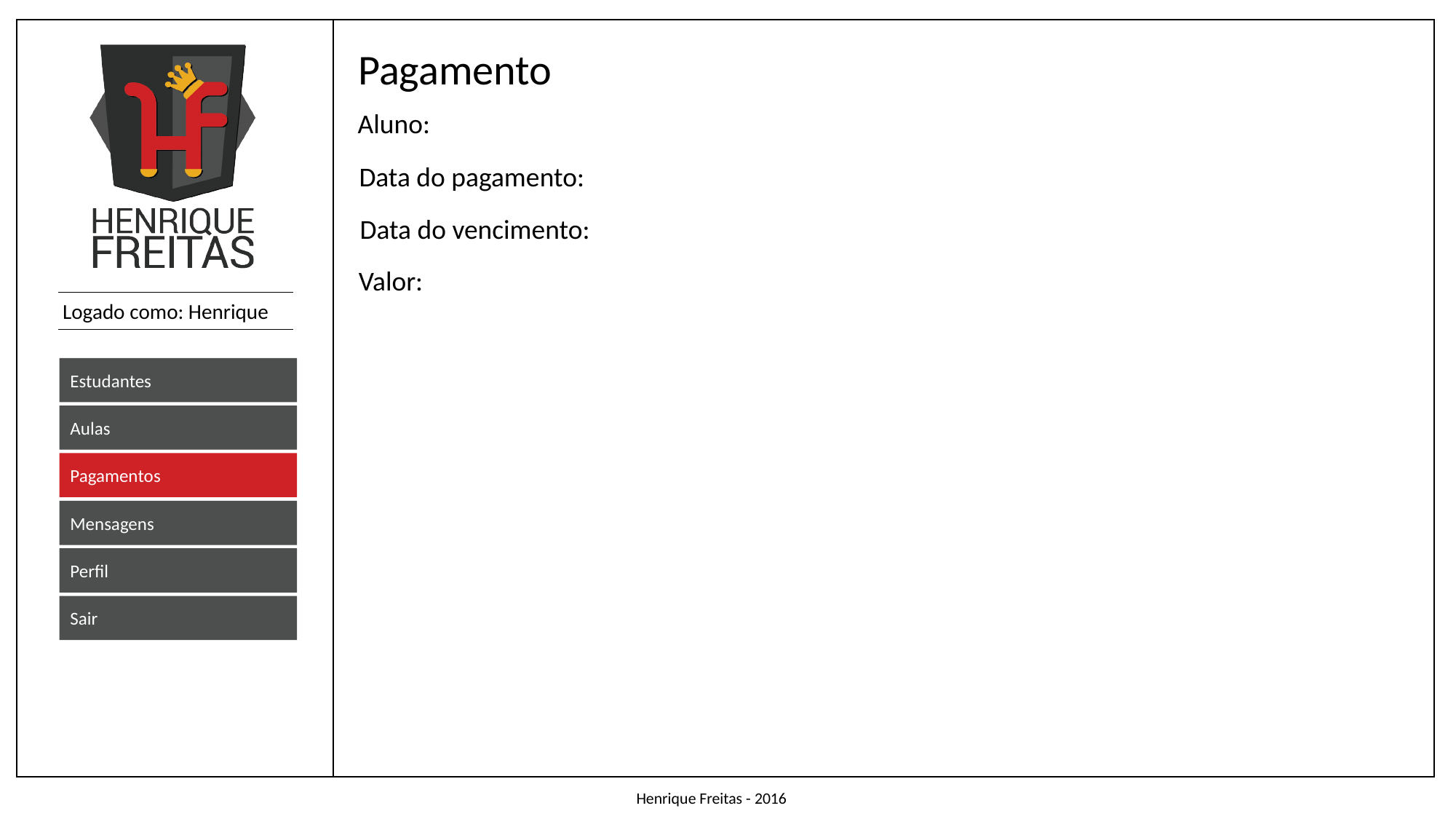

Pagamento
Aluno:
Data do pagamento:
Data do vencimento:
Valor:
Estudantes
Aulas
Pagamentos
Mensagens
Perfil
Sair